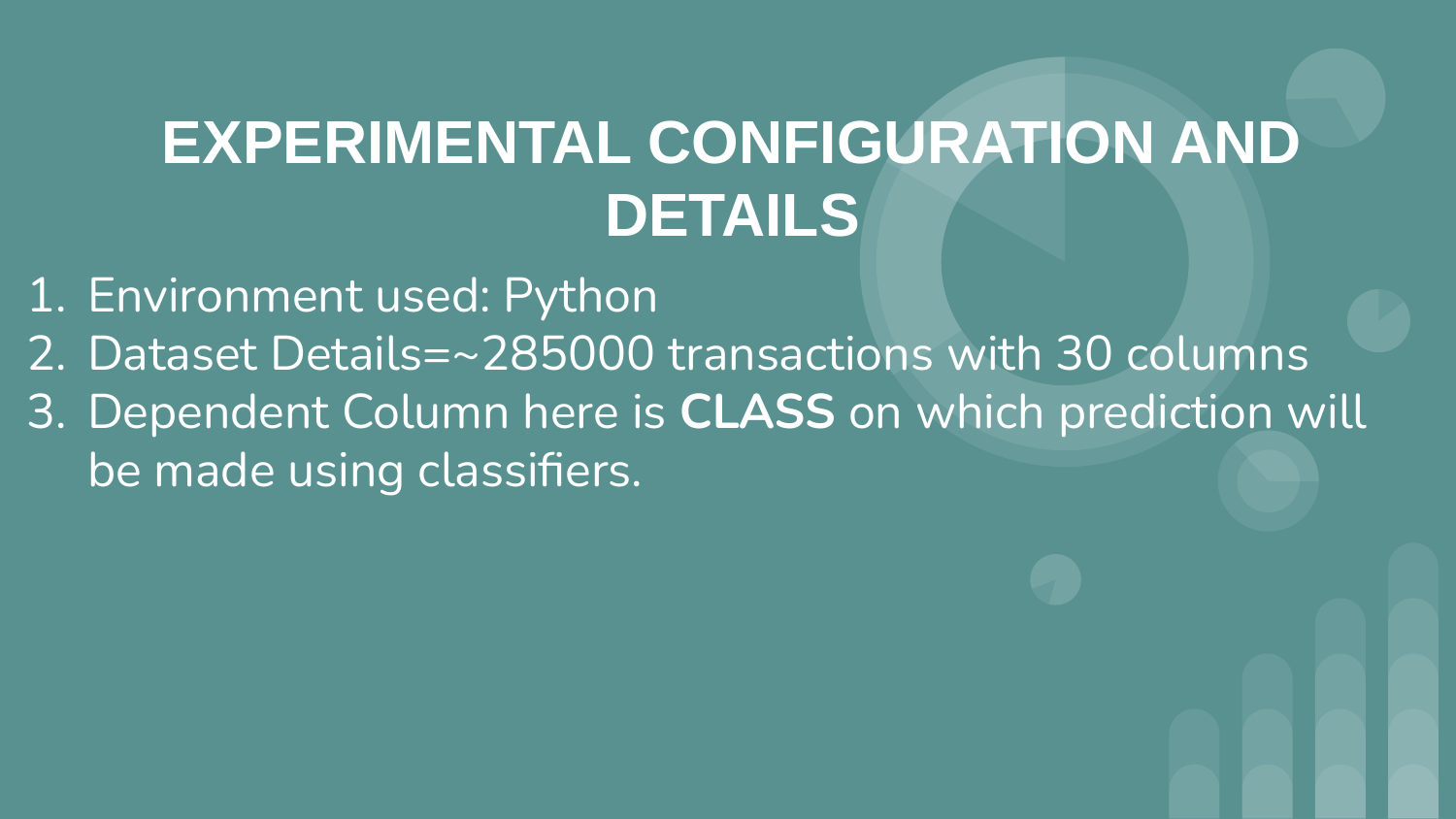

# EXPERIMENTAL CONFIGURATION AND DETAILS
Environment used: Python
Dataset Details=~285000 transactions with 30 columns
Dependent Column here is CLASS on which prediction will be made using classifiers.